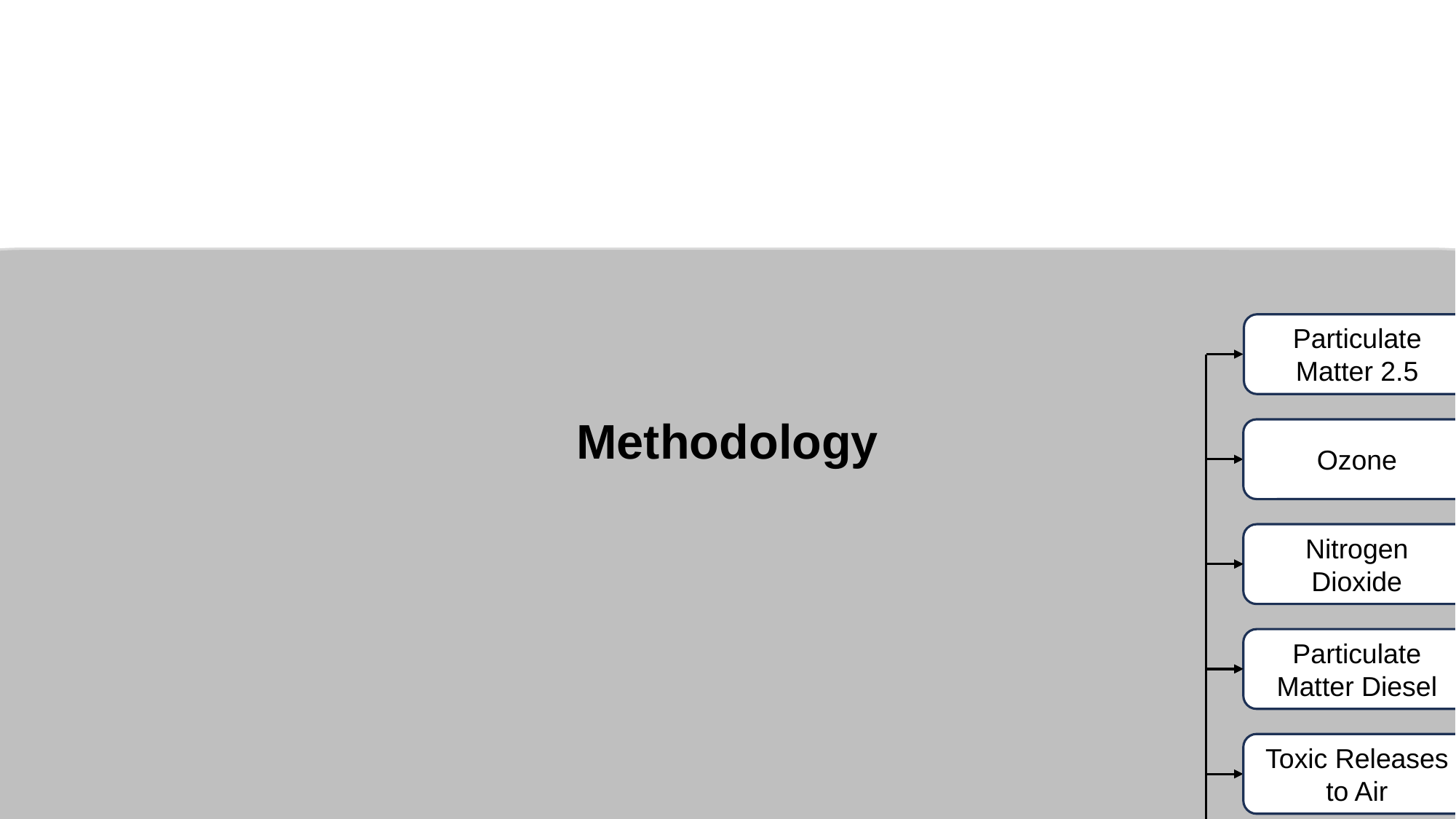

Particulate Matter 2.5
Methodology
Ozone
Nitrogen Dioxide
Particulate Matter Diesel
Toxic Releases to Air
Traffic Proximity
Calculate Environmental indicator percentile

Number of values that are ≤ indicator value

Lead Paint
1
=
percentile
Total number of values

Superfund Proximity
RMP Facility Proximity
Hazard Waste Proximity
Underground Storage Tanks
Wastewater Discharge
Drinking Water Non-Comp
Particulate Matter 2.5
Calculate Demographic Index

Low-Income Share
People of Color Share
2
=
demo Ind
Ozone
2
Nitrogen Dioxide
Particulate Matter Diesel
Toxic Releases to Air
Traffic Proximity
Calculate EJ Index

Lead Paint
3
=

EJ Index
percentile
demo Index
Superfund Proximity
RMP Facility Proximity
Hazard Waste Proximity
Underground Storage Tanks
Wastewater Discharge
Drinking Water Non-Comp
Initial Filter for EJ Area Candidates
Determine EJ Area block groups at or above 80th percentile threshold of any EJ indexes
3
Determine EJ Area block groups candidates are EJ Area
Empirical Analysis
4